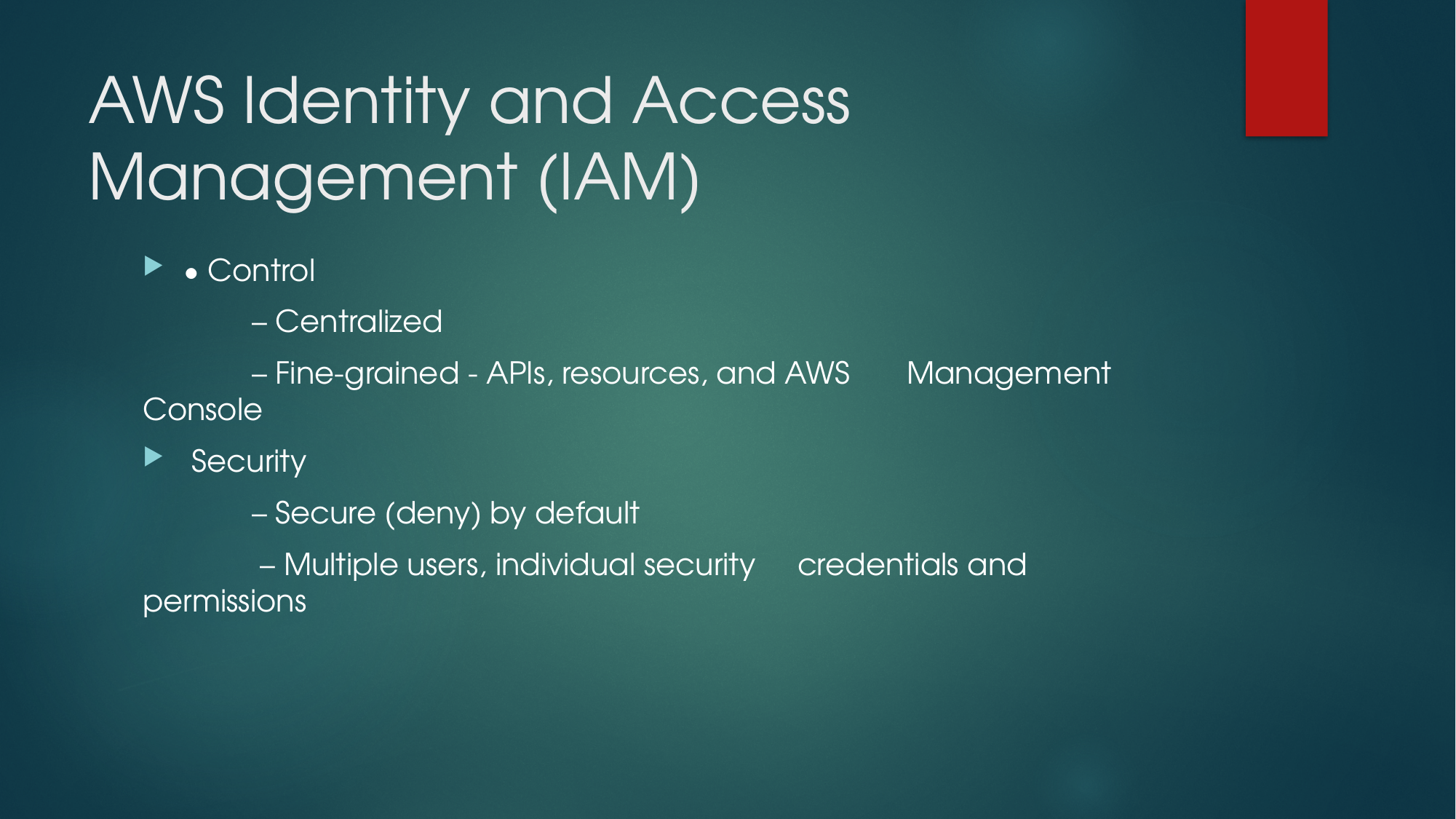

# AWS Identity and Access Management (IAM)
• Control
	– Centralized
	– Fine-grained - APIs, resources, and AWS    	Management Console
 Security
	– Secure (deny) by default
	 – Multiple users, individual security 	credentials and permissions